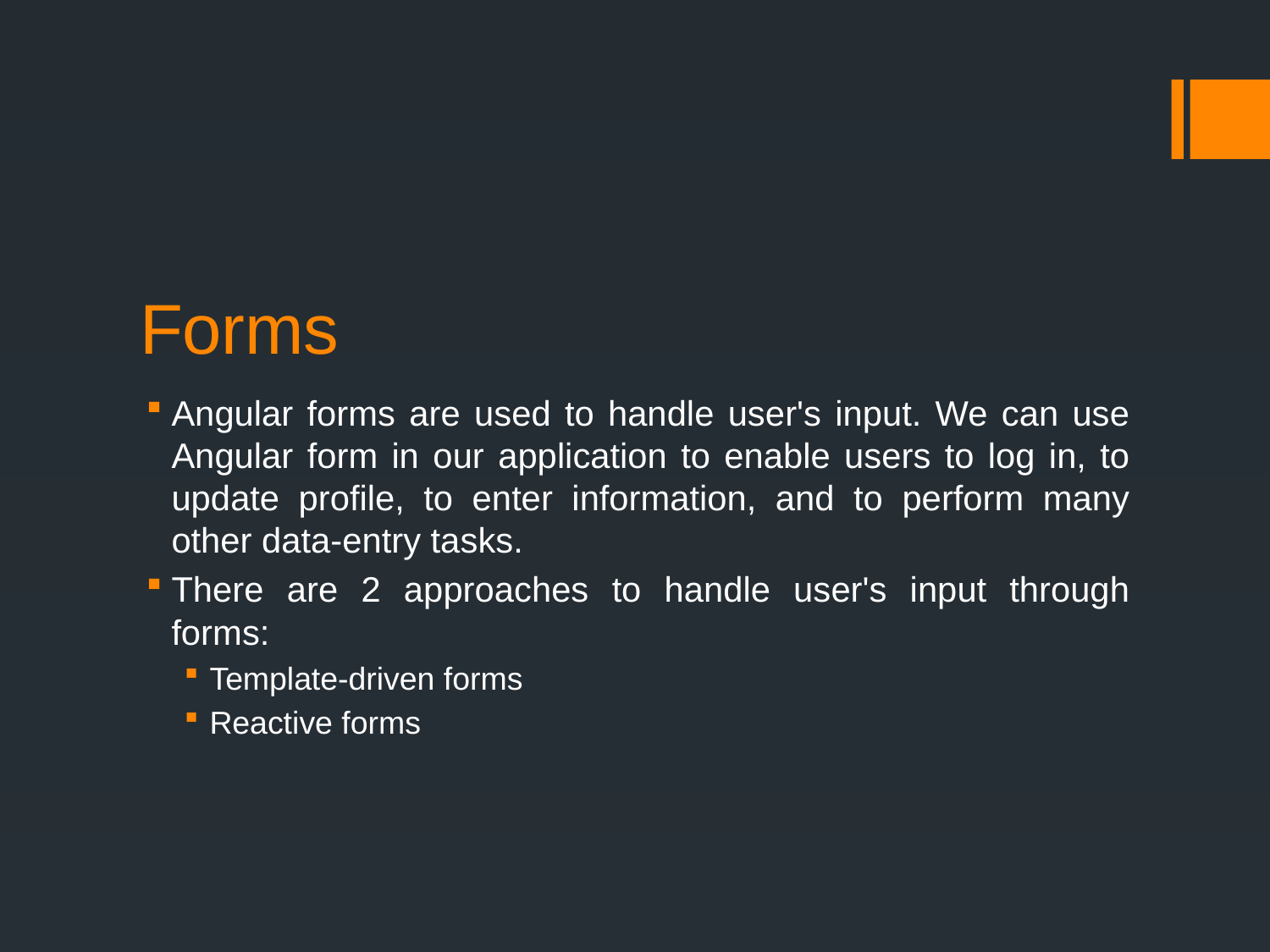

# Forms
Angular forms are used to handle user's input. We can use Angular form in our application to enable users to log in, to update profile, to enter information, and to perform many other data-entry tasks.
There are 2 approaches to handle user's input through forms:
Template-driven forms
Reactive forms